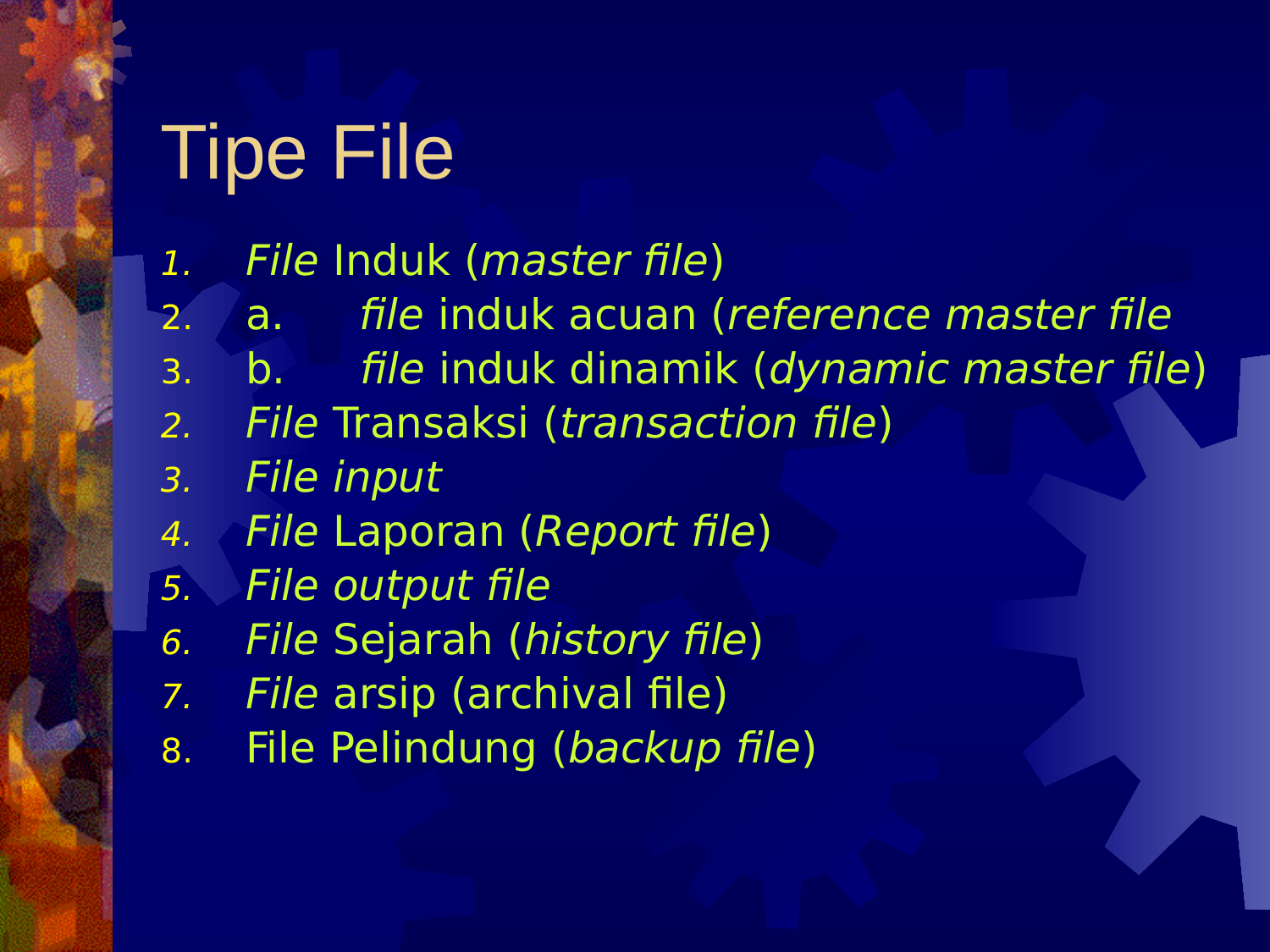

# Tipe File
File Induk (master file)
a.       file induk acuan (reference master file
b.       file induk dinamik (dynamic master file)
File Transaksi (transaction file)
File input
File Laporan (Report file)
File output file
File Sejarah (history file)
File arsip (archival file)
File Pelindung (backup file)